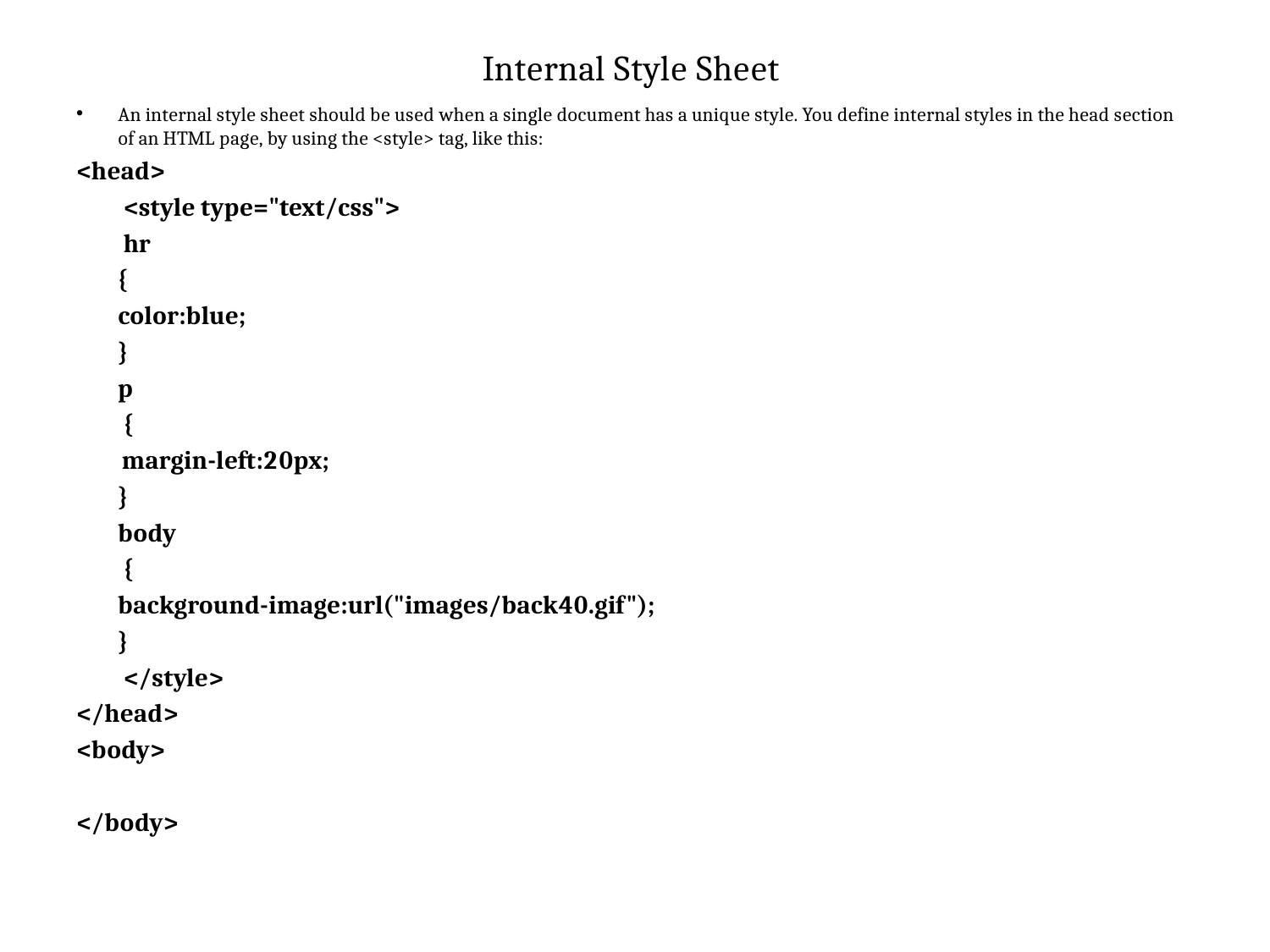

# Internal Style Sheet
An internal style sheet should be used when a single document has a unique style. You define internal styles in the head section of an HTML page, by using the <style> tag, like this:
<head>
	 <style type="text/css">
	 hr
	{
	color:blue;
	}
	p
	 {
        margin-left:20px;
	}
 	body
	 {
	background-image:url("images/back40.gif");
	}
	 </style>
</head>
<body>

</body>